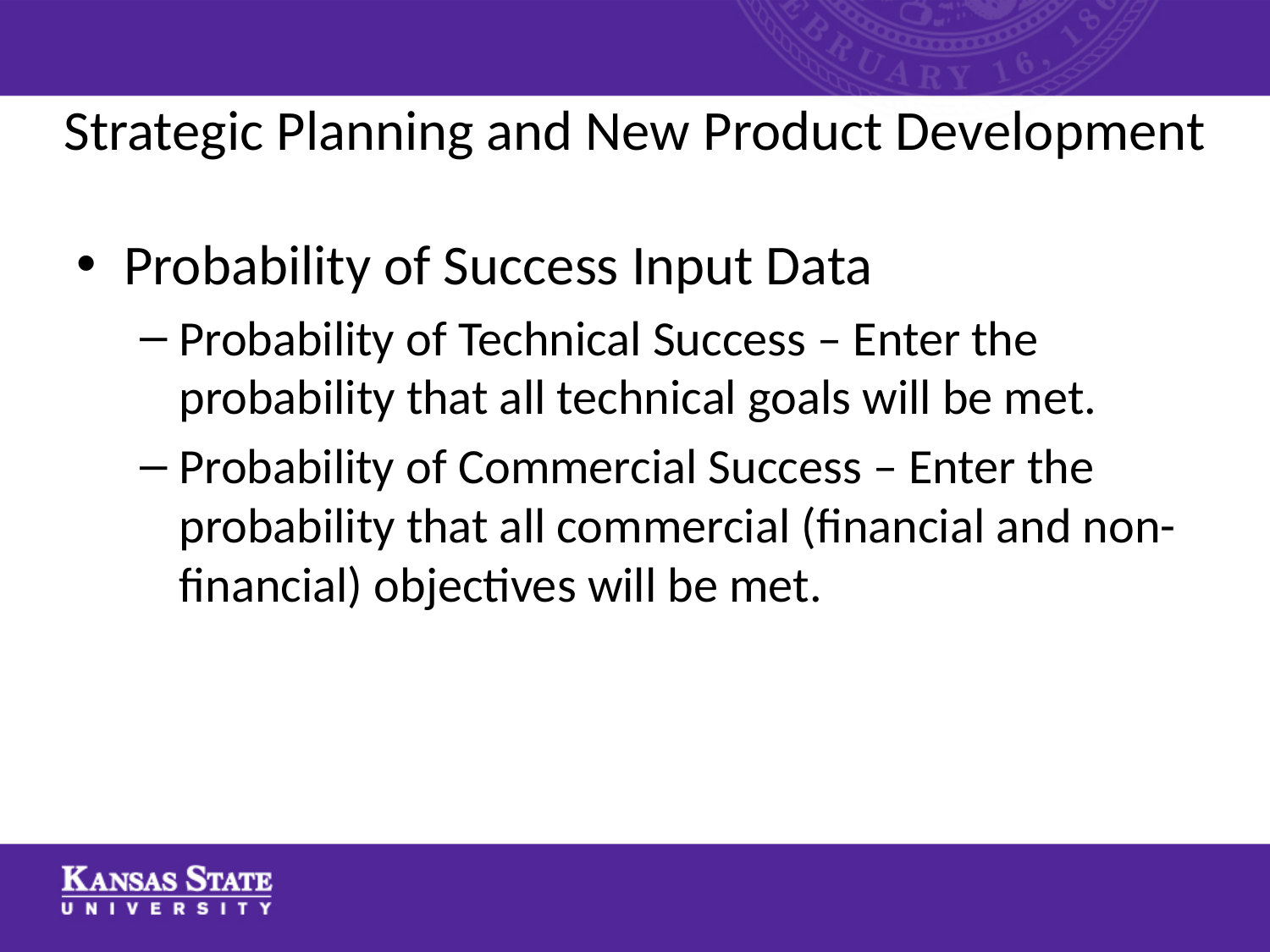

# Strategic Planning and New Product Development
Probability of Success Input Data
Probability of Technical Success – Enter the probability that all technical goals will be met.
Probability of Commercial Success – Enter the probability that all commercial (financial and non-financial) objectives will be met.